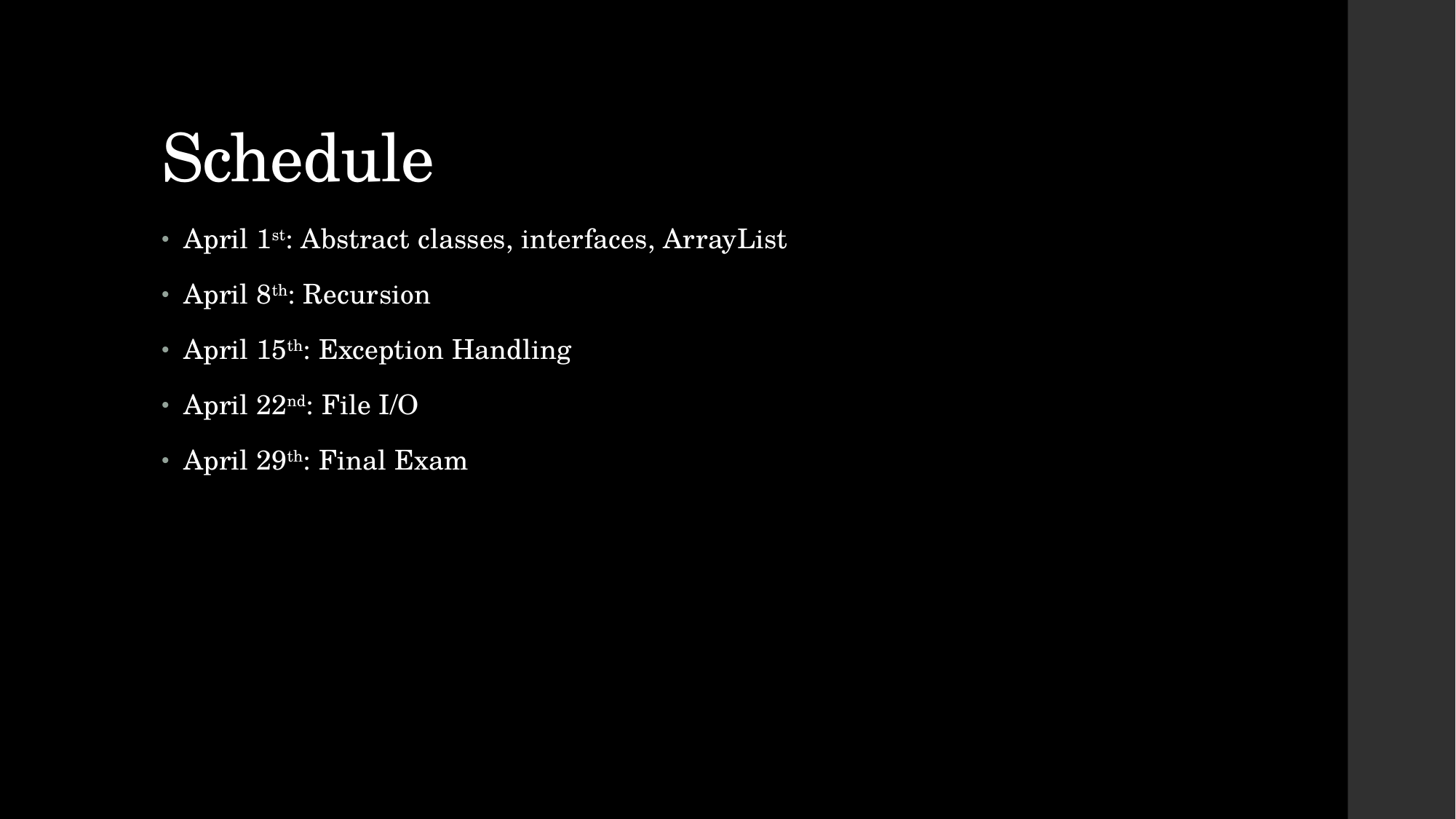

# Schedule
April 1st: Abstract classes, interfaces, ArrayList
April 8th: Recursion
April 15th: Exception Handling
April 22nd: File I/O
April 29th: Final Exam